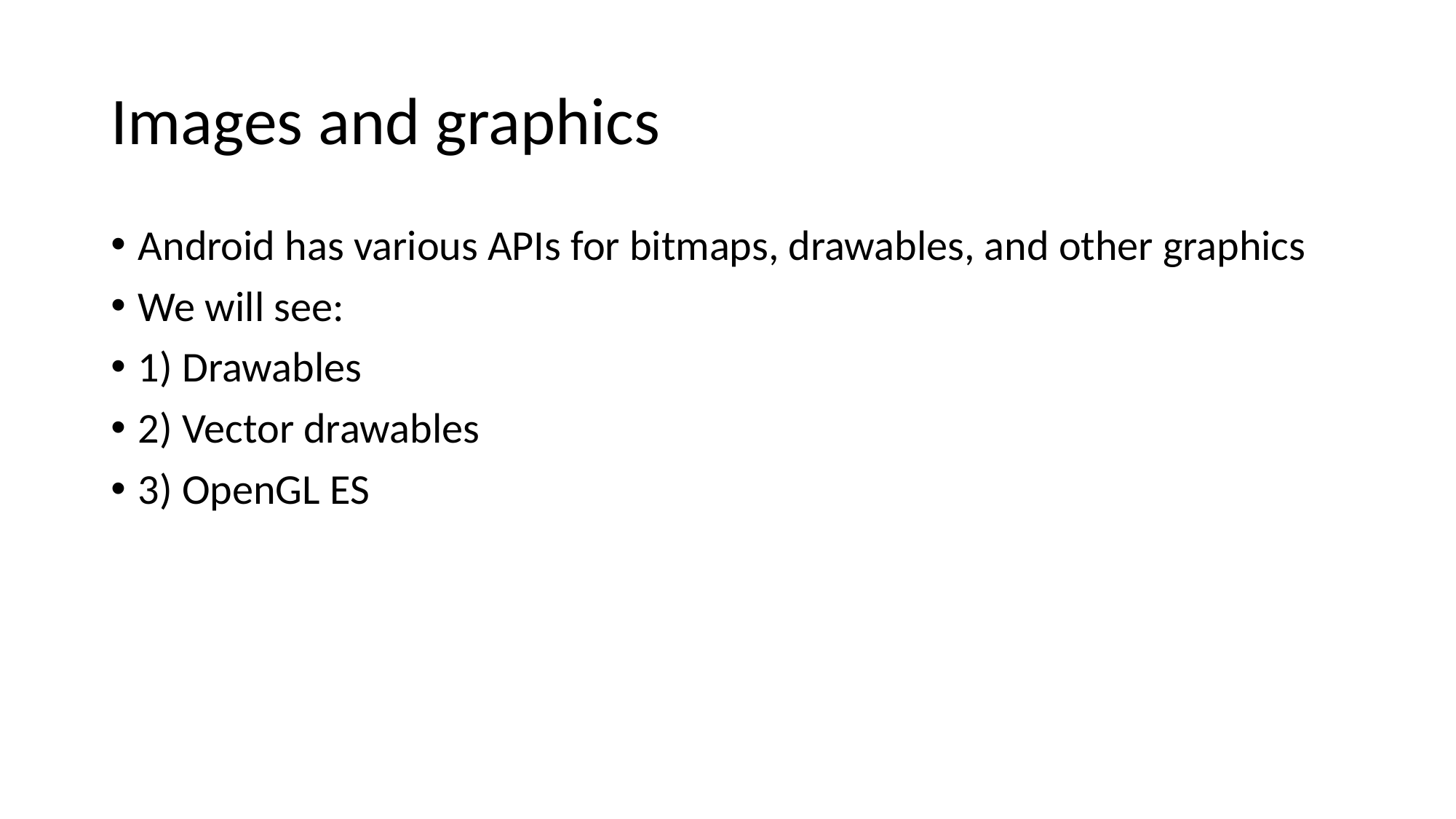

# Images and graphics
Android has various APIs for bitmaps, drawables, and other graphics
We will see:
1) Drawables
2) Vector drawables
3) OpenGL ES